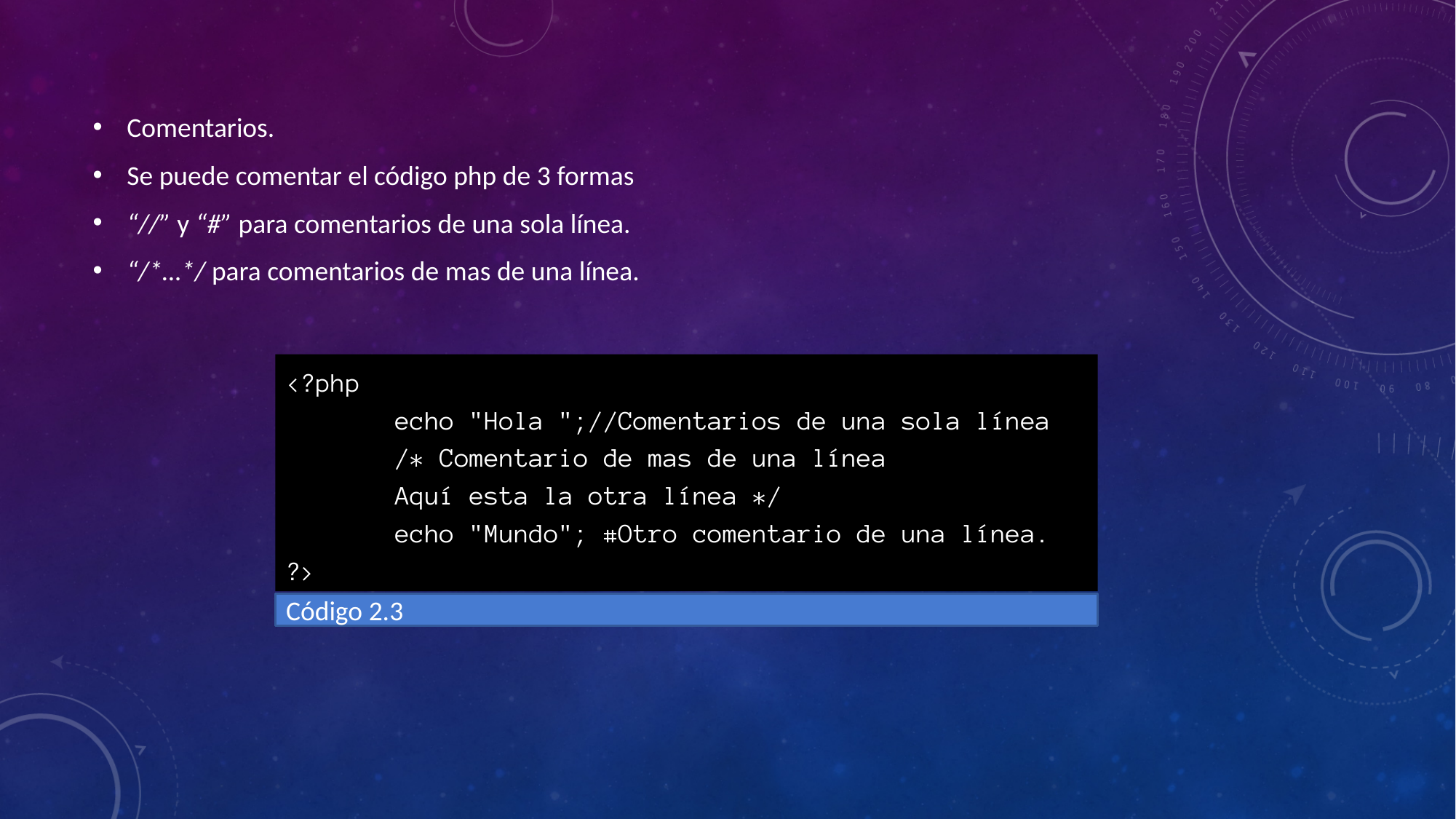

Comentarios.
Se puede comentar el código php de 3 formas
“//” y “#” para comentarios de una sola línea.
“/*…*/ para comentarios de mas de una línea.

<?php
	echo "Hola ";//Comentarios de una sola línea
	/* Comentario de mas de una línea
	Aquí esta la otra línea */
	echo "Mundo"; #Otro comentario de una línea.
?>
Código 2.3